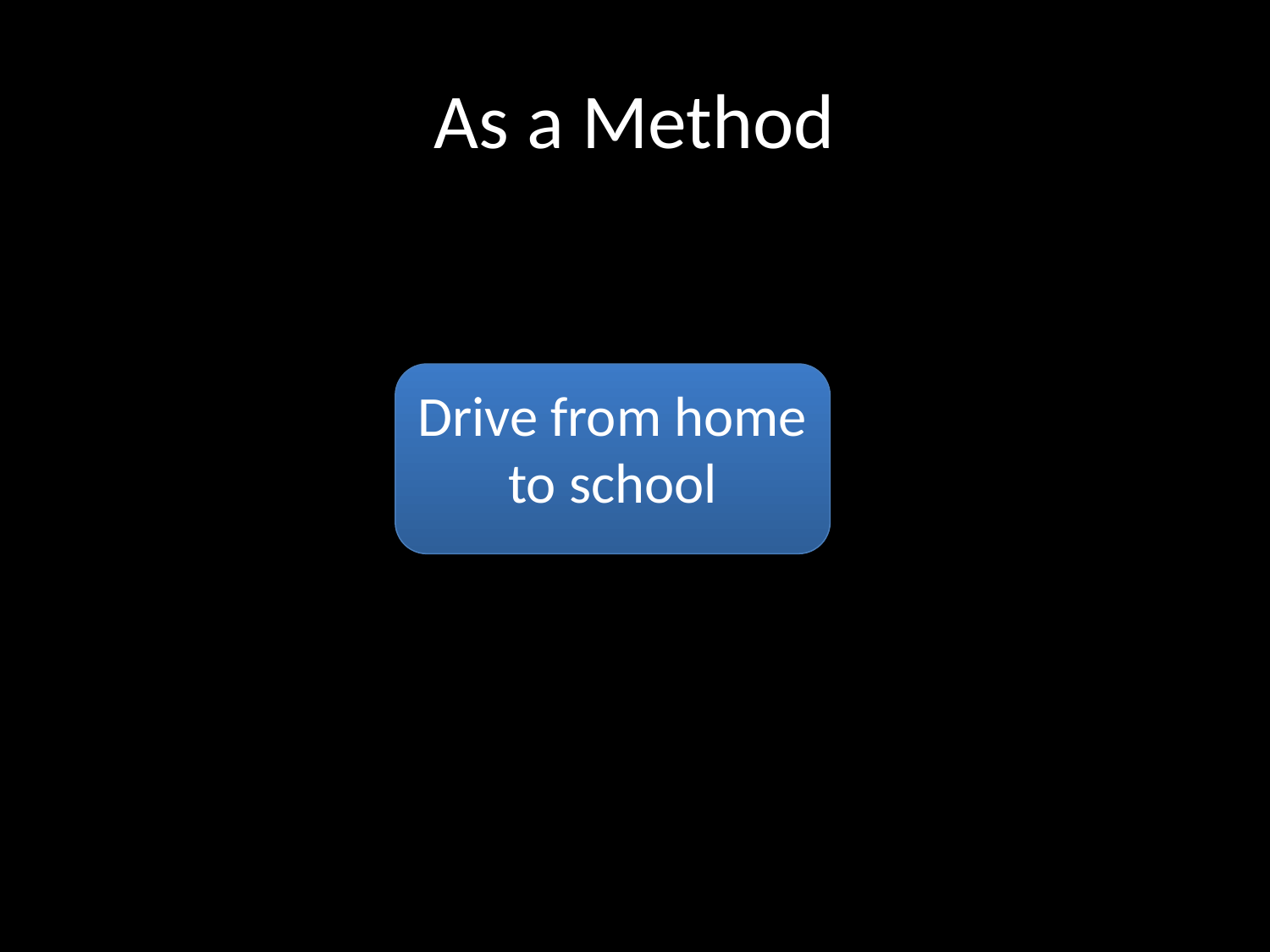

# As a Method
Drive from home to school